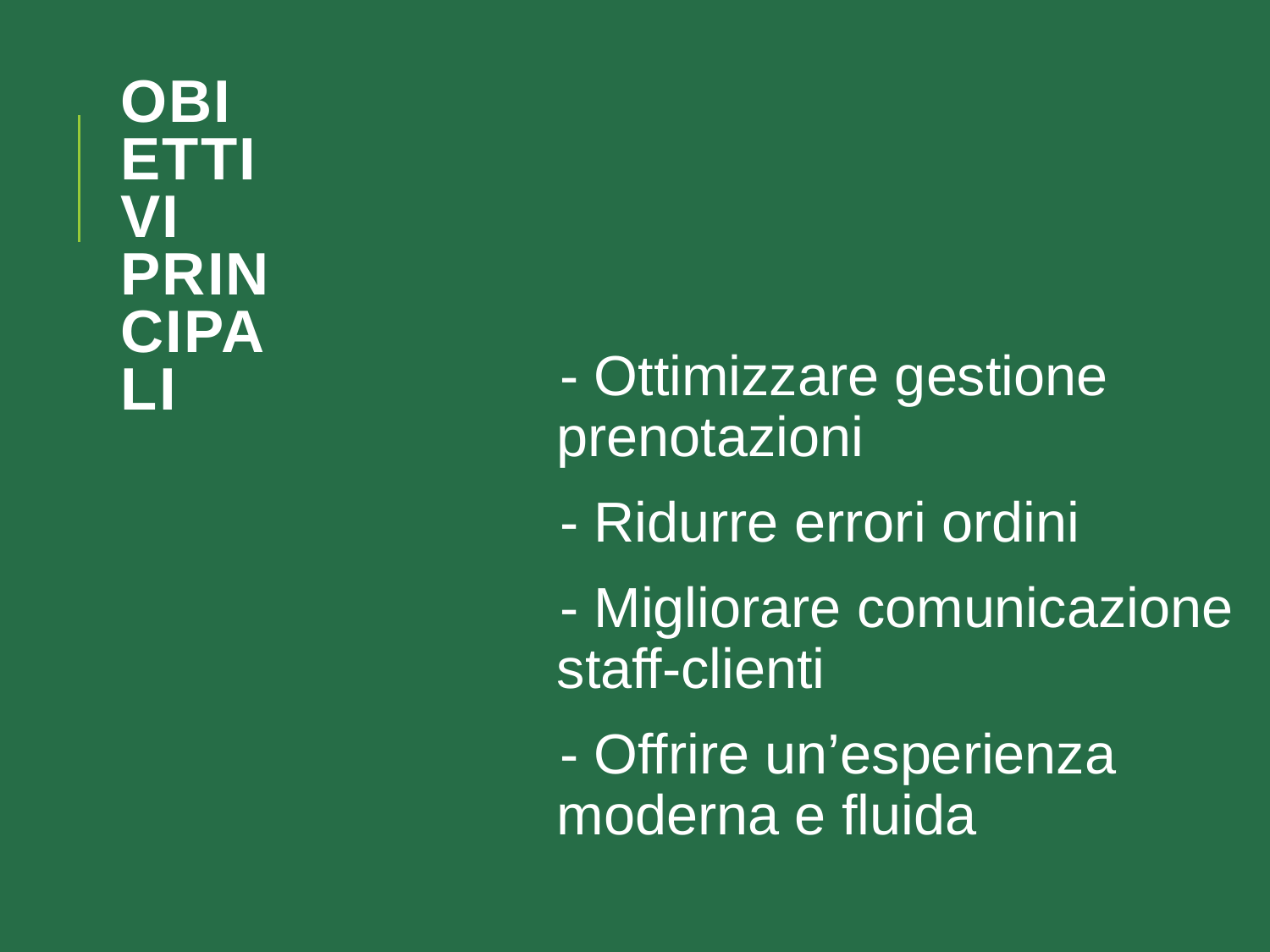

# Obiettivi principali
- Ottimizzare gestione prenotazioni
- Ridurre errori ordini
- Migliorare comunicazione staff-clienti
- Offrire un’esperienza moderna e fluida